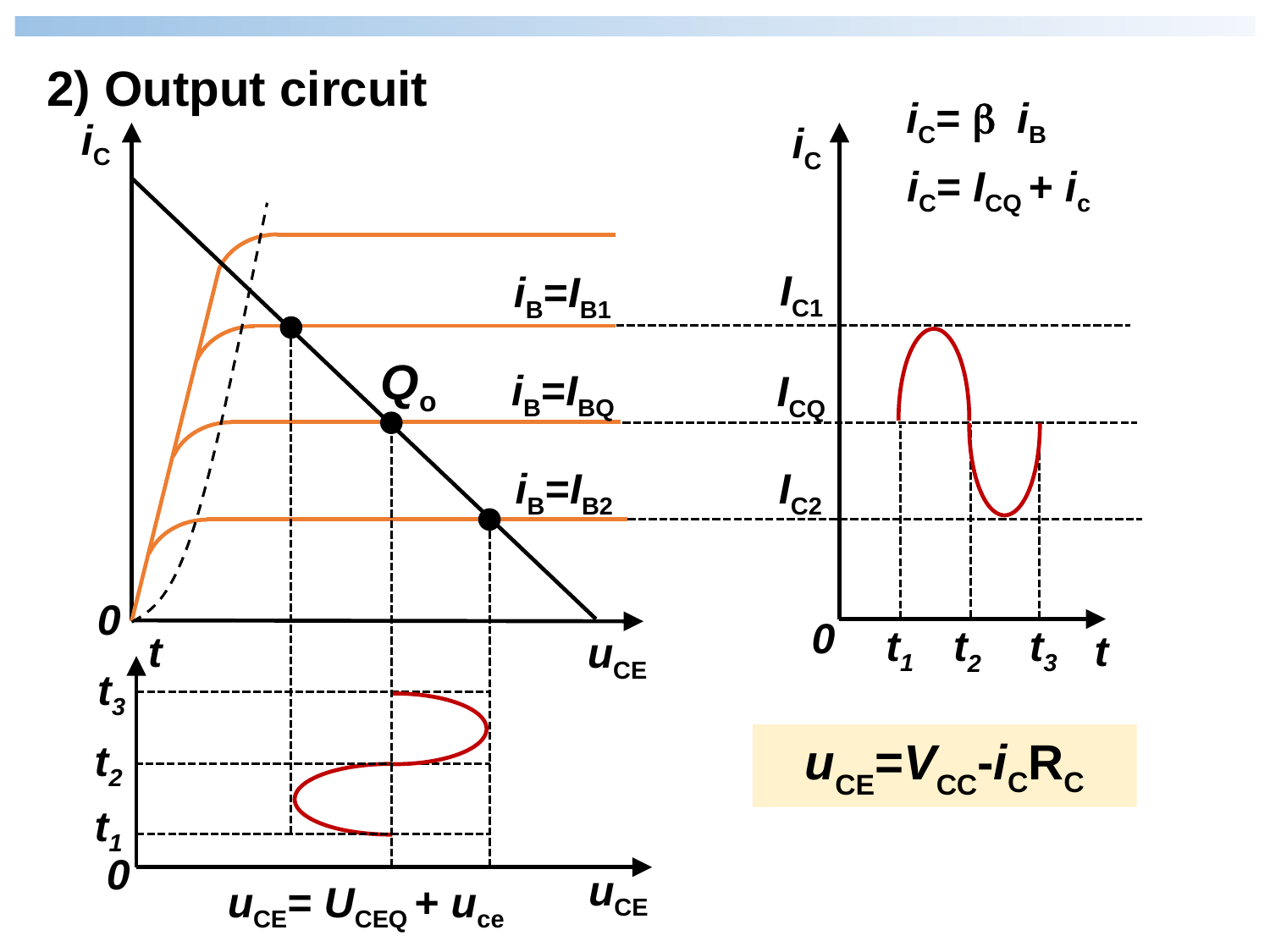

2) Output circuit
iC= β iB
iC
uCE

iC
iC= ICQ + ic
IC1
iB=IB1

Qo
iB=IBQ
ICQ

iB=IB2
IC2

0
0
t1
t3
t2
t
t
uCE

t3

uCE=VCC-iCRC
t2
t1
0
uCE= UCEQ + uce